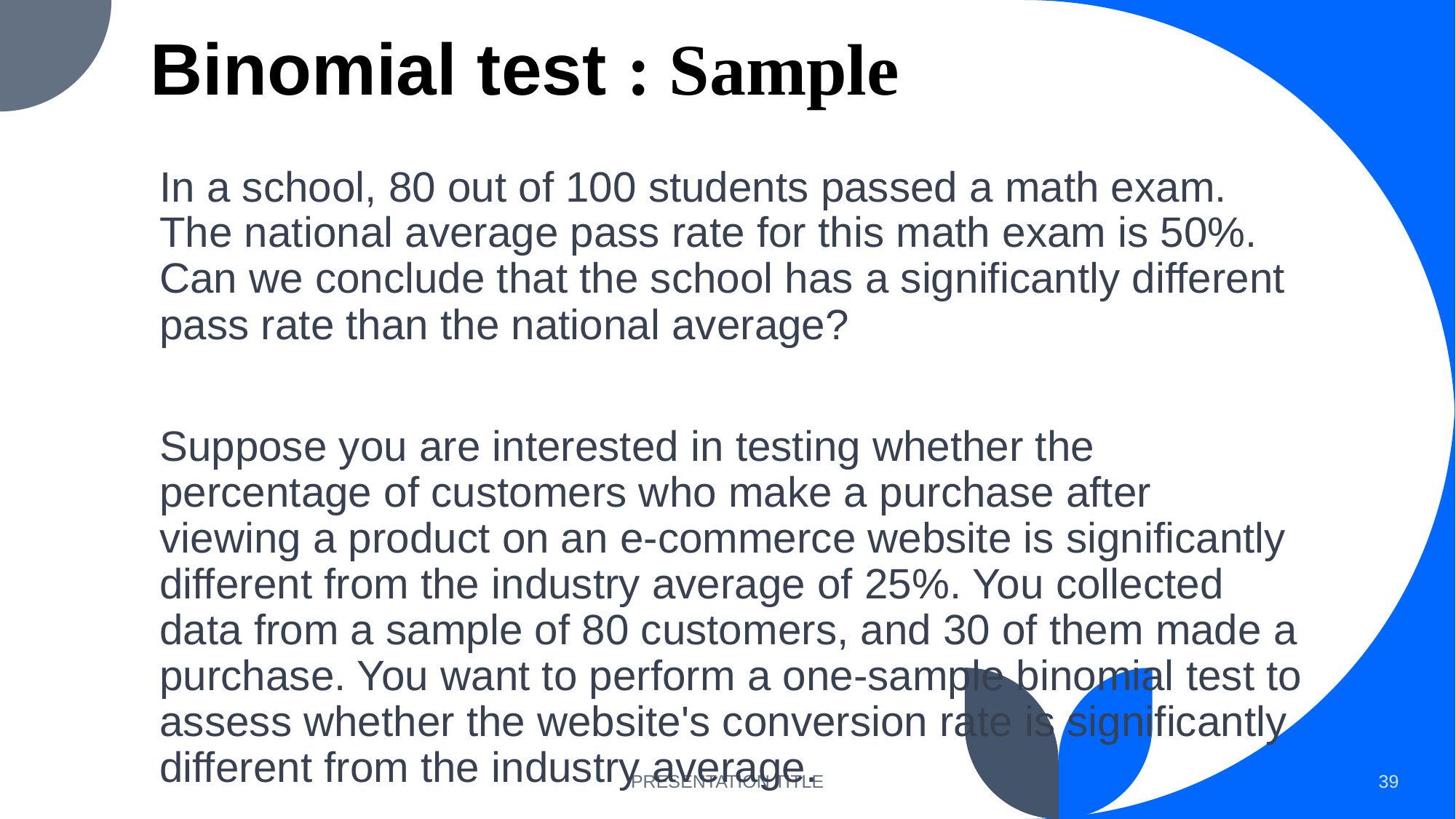

# Binomial test : Sample
In a school, 80 out of 100 students passed a math exam. The national average pass rate for this math exam is 50%. Can we conclude that the school has a significantly different pass rate than the national average?

Suppose you are interested in testing whether the percentage of customers who make a purchase after viewing a product on an e-commerce website is significantly different from the industry average of 25%. You collected data from a sample of 80 customers, and 30 of them made a purchase. You want to perform a one-sample binomial test to assess whether the website's conversion rate is significantly different from the industry average.
PRESENTATION TITLE
39